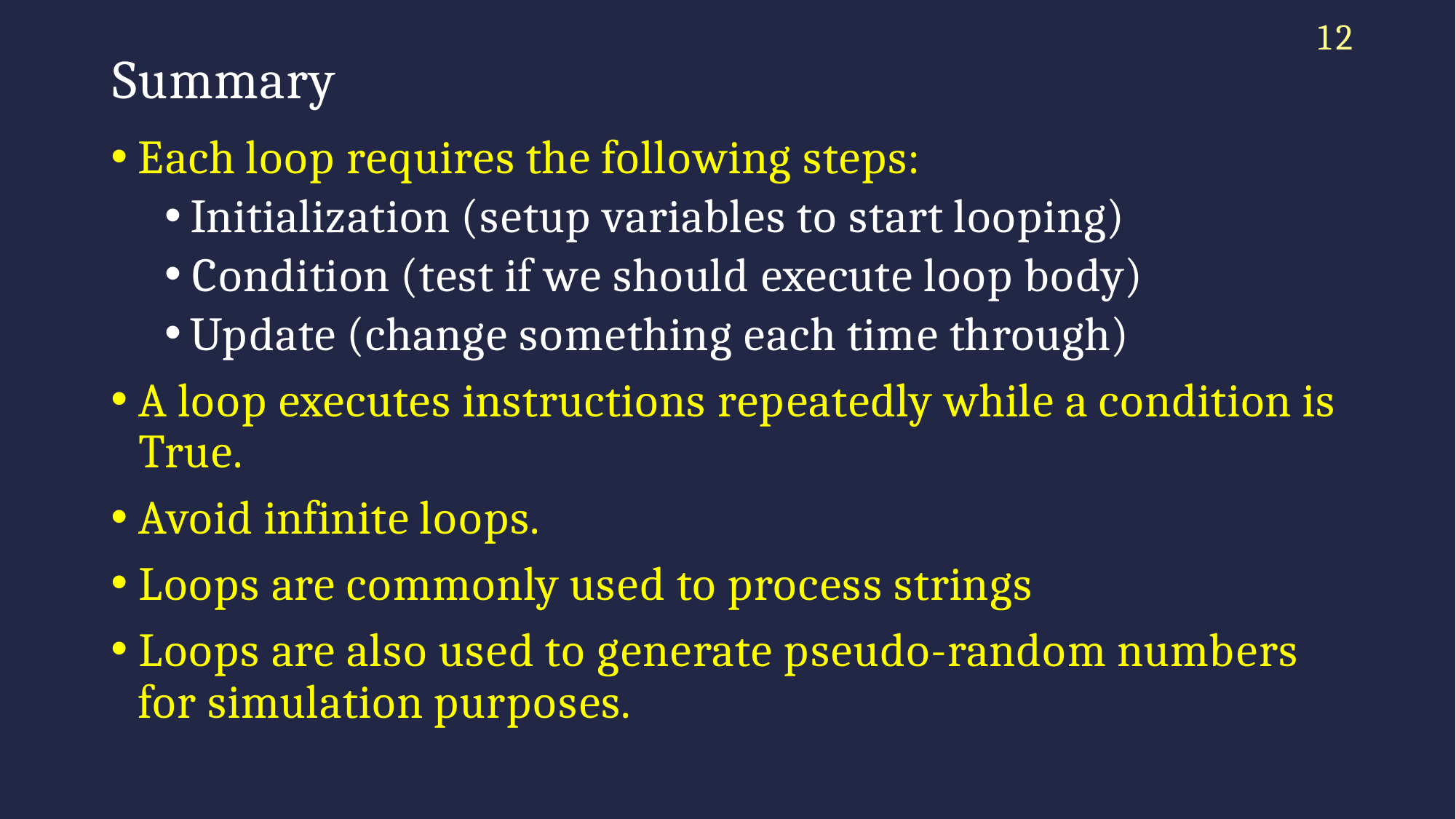

12
# Summary
Each loop requires the following steps:
Initialization (setup variables to start looping)
Condition (test if we should execute loop body)
Update (change something each time through)
A loop executes instructions repeatedly while a condition is True.
Avoid infinite loops.
Loops are commonly used to process strings
Loops are also used to generate pseudo-random numbers for simulation purposes.